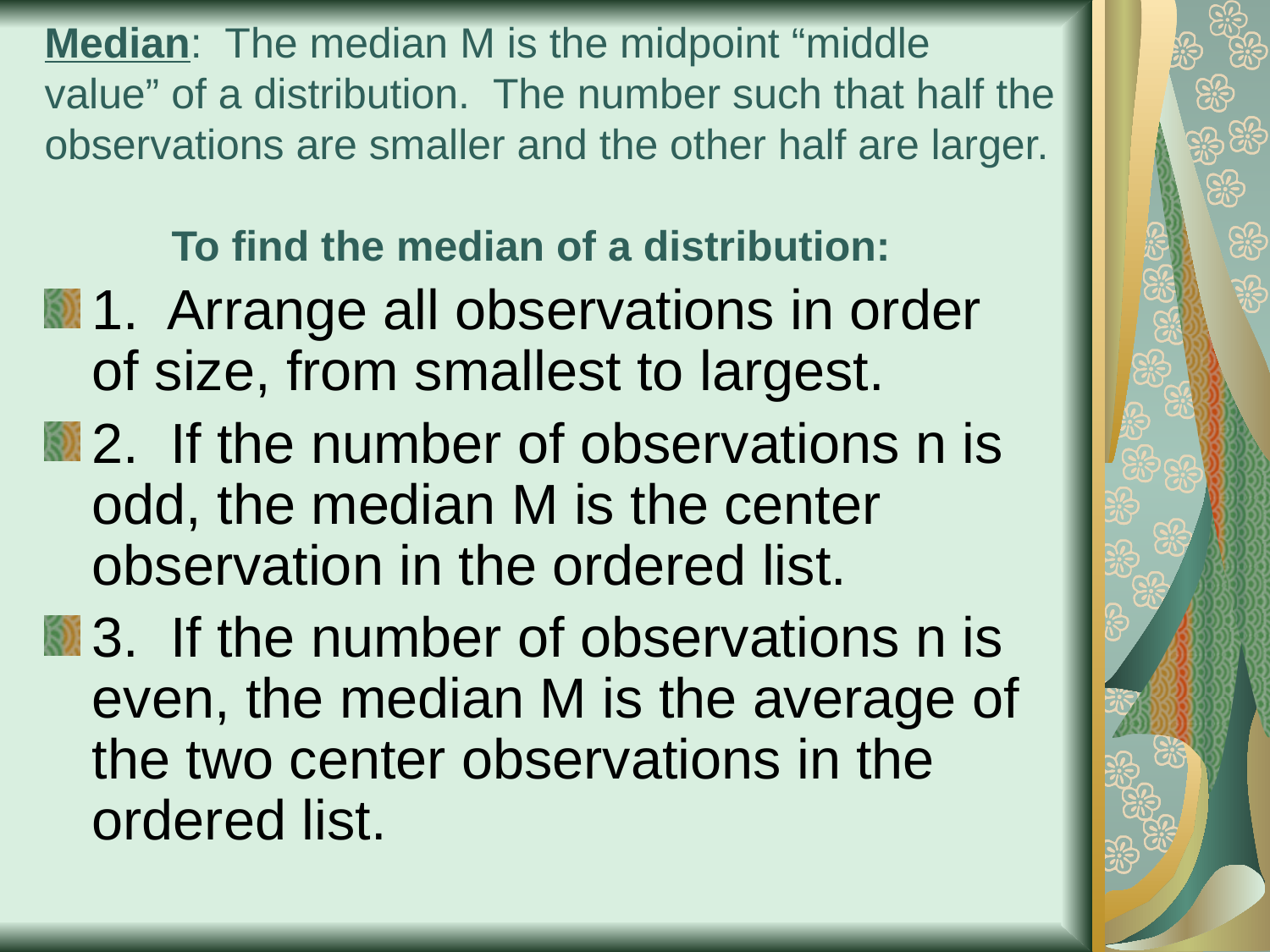

# Median:  The median M is the midpoint “middle value” of a distribution.  The number such that half the observations are smaller and the other half are larger. To find the median of a distribution:
1.  Arrange all observations in order of size, from smallest to largest.
2.  If the number of observations n is odd, the median M is the center observation in the ordered list.
3.  If the number of observations n is even, the median M is the average of the two center observations in the ordered list.